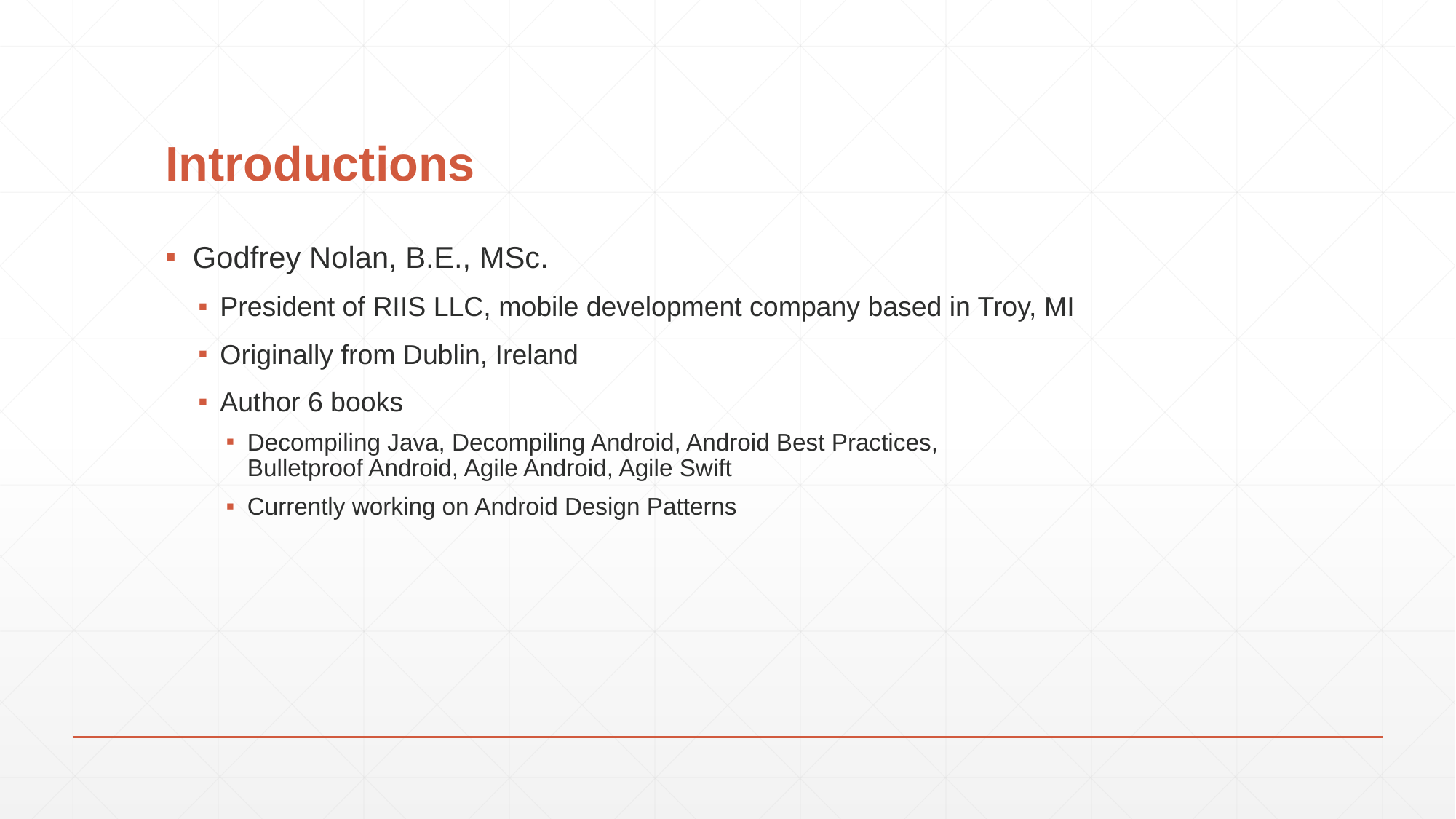

# Introductions
Godfrey Nolan, B.E., MSc.
President of RIIS LLC, mobile development company based in Troy, MI
Originally from Dublin, Ireland
Author 6 books
Decompiling Java, Decompiling Android, Android Best Practices,
Bulletproof Android, Agile Android, Agile Swift
Currently working on Android Design Patterns